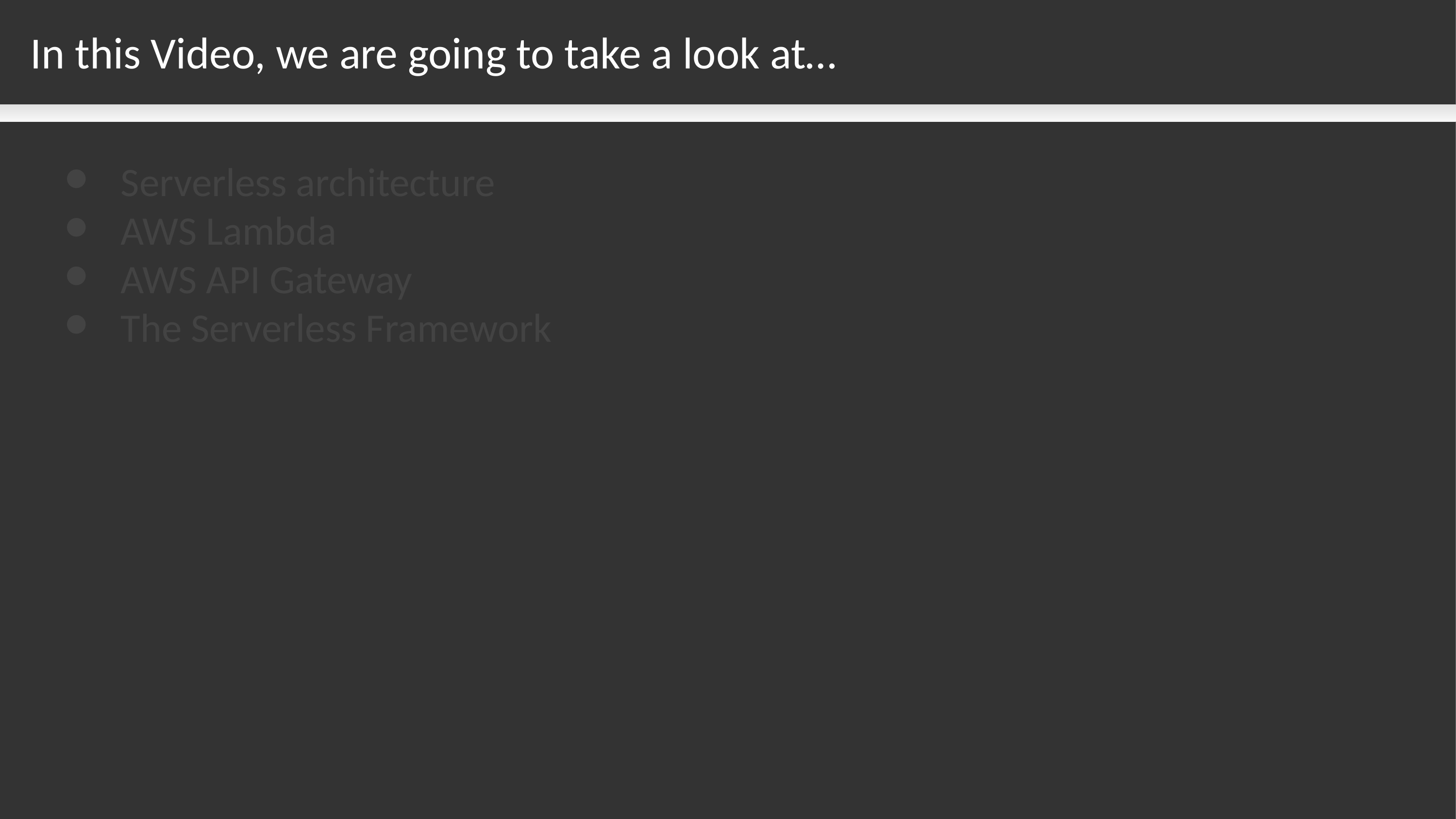

In this Video, we are going to take a look at…
Serverless architecture
AWS Lambda
AWS API Gateway
The Serverless Framework